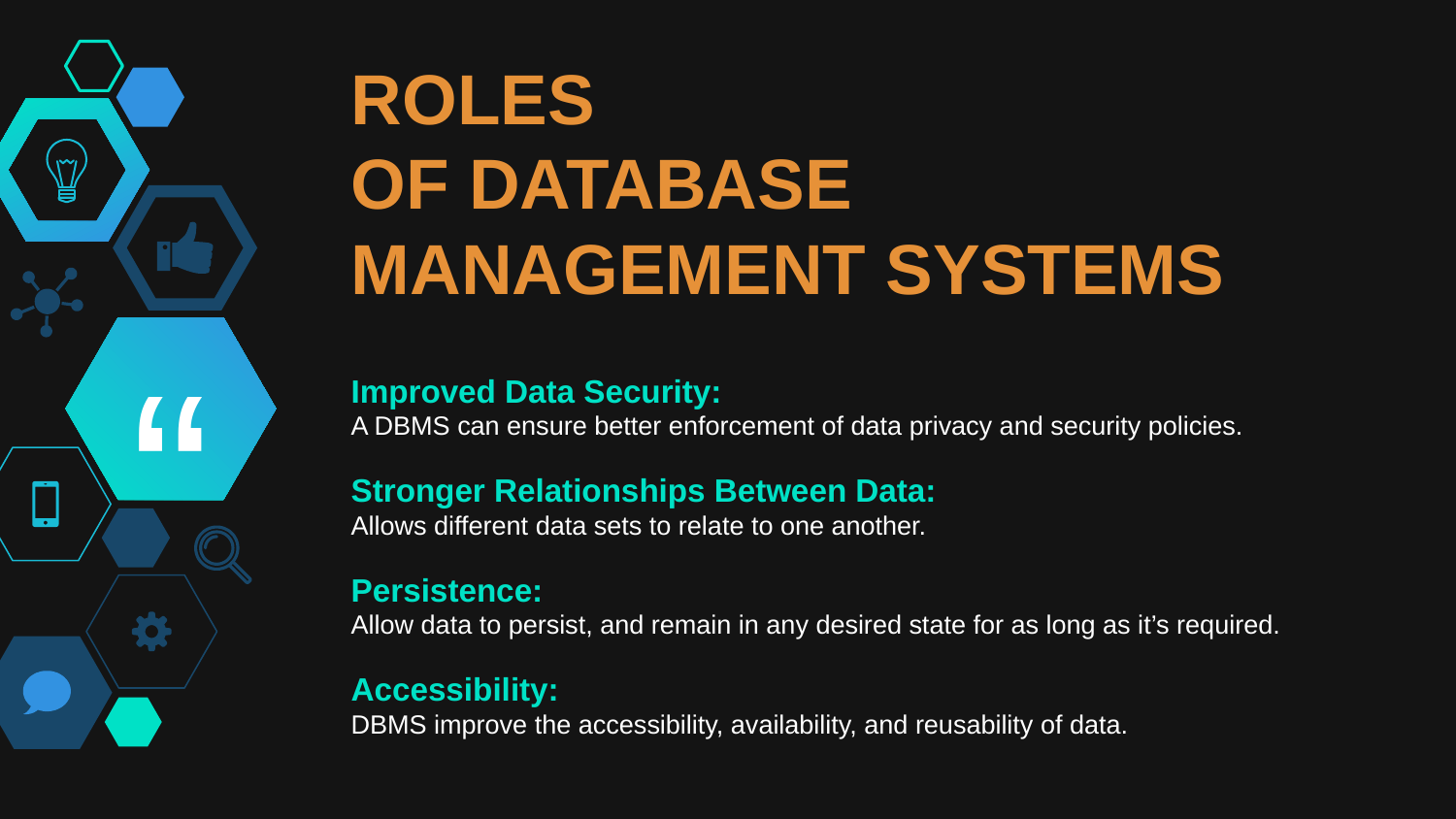

ROLES
OF DATABASE MANAGEMENT SYSTEMS
Improved Data Security:
A DBMS can ensure better enforcement of data privacy and security policies.

Stronger Relationships Between Data:
Allows different data sets to relate to one another.

Persistence:
Allow data to persist, and remain in any desired state for as long as it’s required.

Accessibility:
DBMS improve the accessibility, availability, and reusability of data.